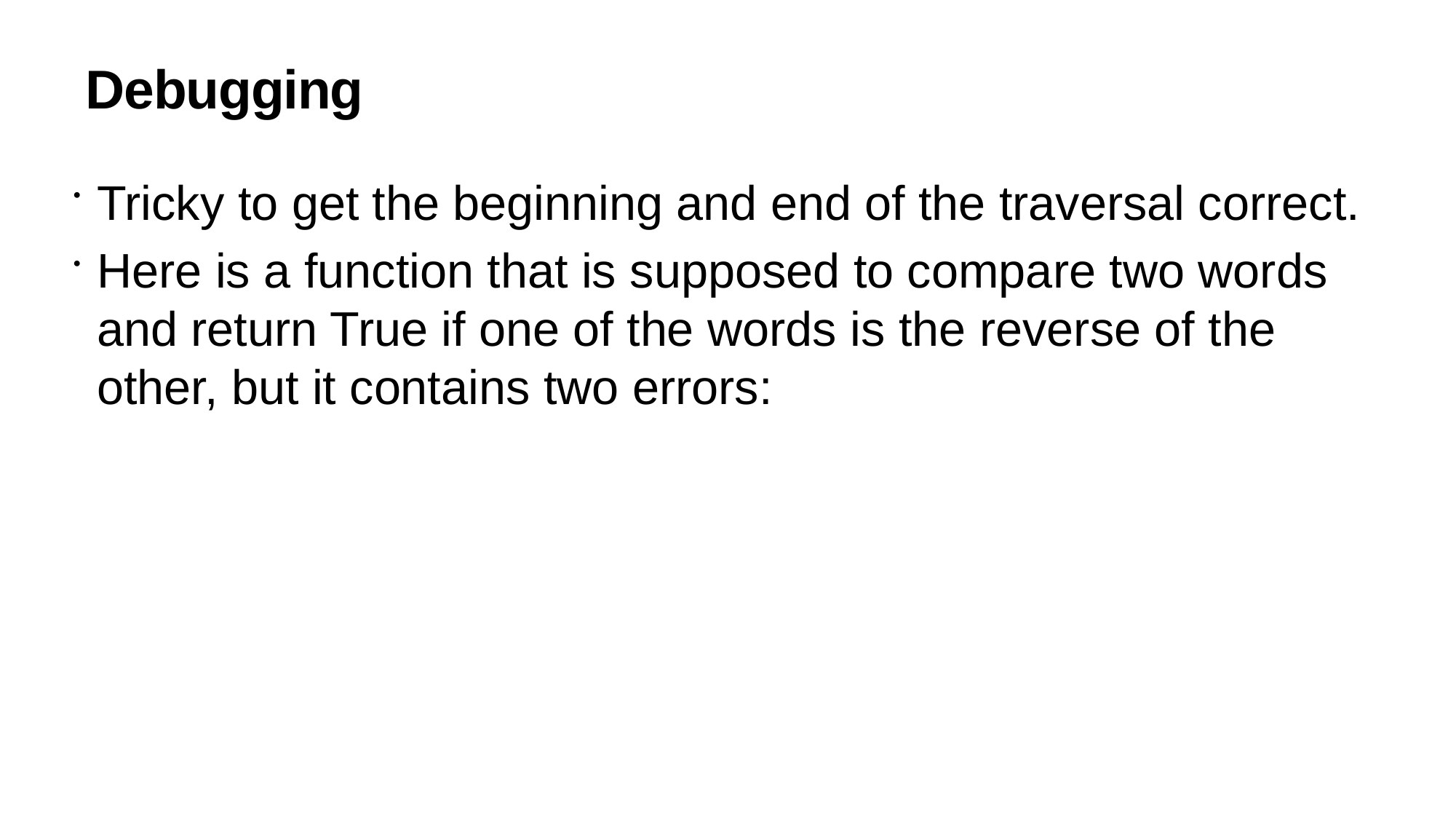

# Debugging
Tricky to get the beginning and end of the traversal correct.
Here is a function that is supposed to compare two words and return True if one of the words is the reverse of the other, but it contains two errors: